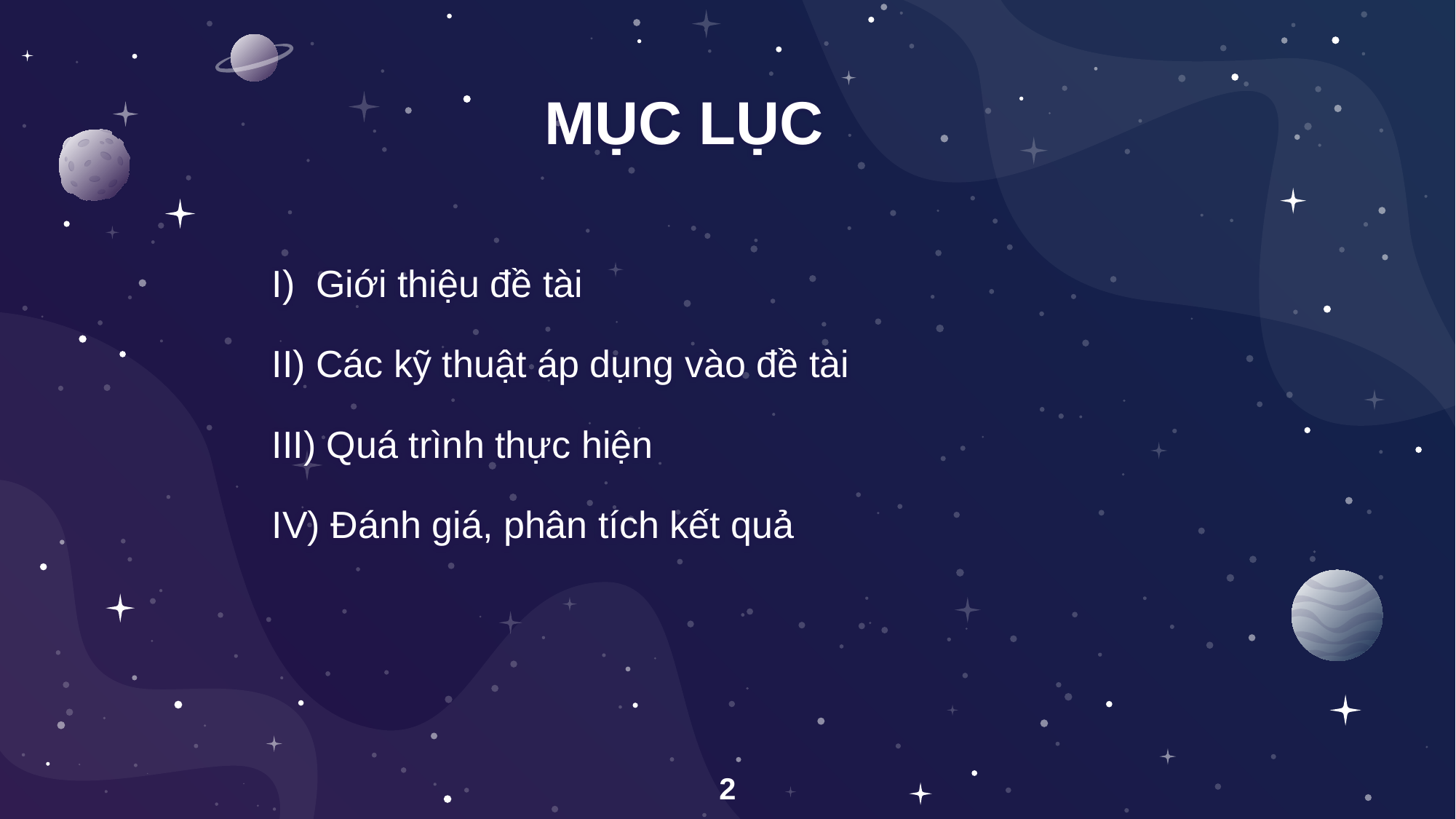

# MỤC LỤC
I)  Giới thiệu đề tài
II) Các kỹ thuật áp dụng vào đề tài
III) Quá trình thực hiện
IV) Đánh giá, phân tích kết quả

2